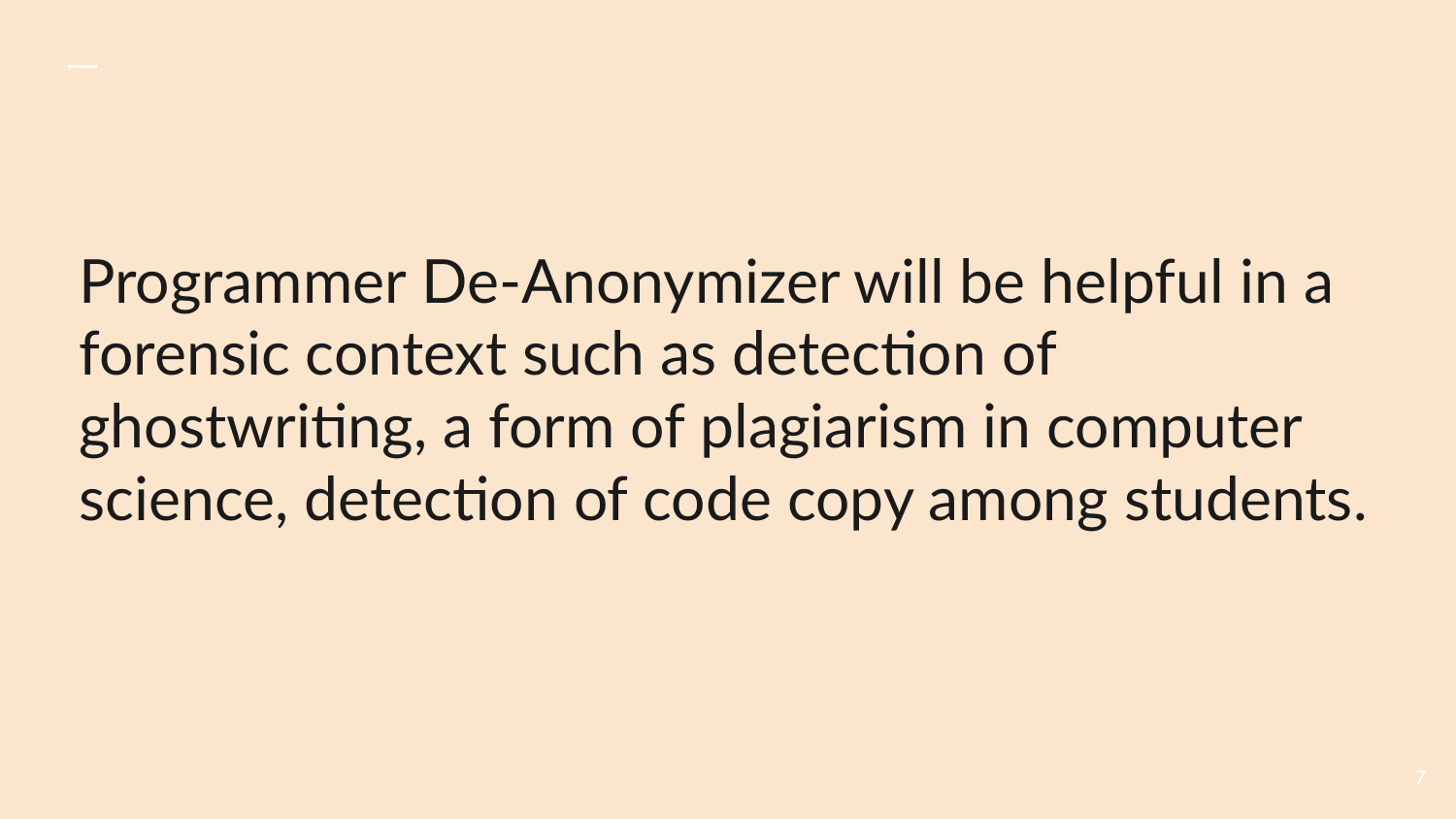

Programmer De-Anonymizer will be helpful in a forensic context such as detection of ghostwriting, a form of plagiarism in computer science, detection of code copy among students.

7